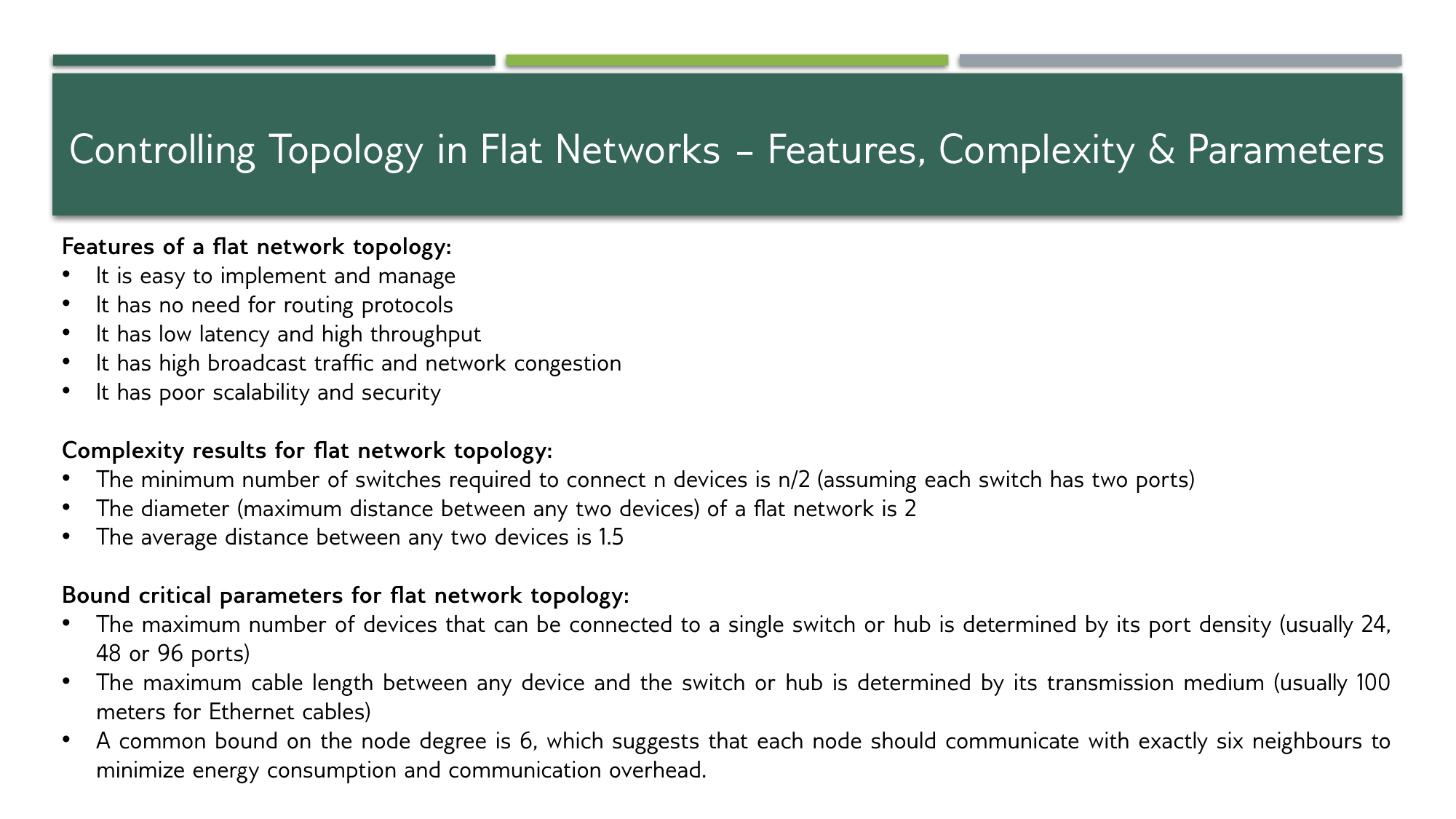

Controlling Topology in Flat Networks – Features, Complexity & Parameters
Features of a flat network topology:
It is easy to implement and manage
It has no need for routing protocols
It has low latency and high throughput
It has high broadcast traffic and network congestion
It has poor scalability and security

Complexity results for flat network topology:
The minimum number of switches required to connect n devices is n/2 (assuming each switch has two ports)
The diameter (maximum distance between any two devices) of a flat network is 2
The average distance between any two devices is 1.5

Bound critical parameters for flat network topology:
The maximum number of devices that can be connected to a single switch or hub is determined by its port density (usually 24, 48 or 96 ports)
The maximum cable length between any device and the switch or hub is determined by its transmission medium (usually 100 meters for Ethernet cables)
A common bound on the node degree is 6, which suggests that each node should communicate with exactly six neighbours to minimize energy consumption and communication overhead.